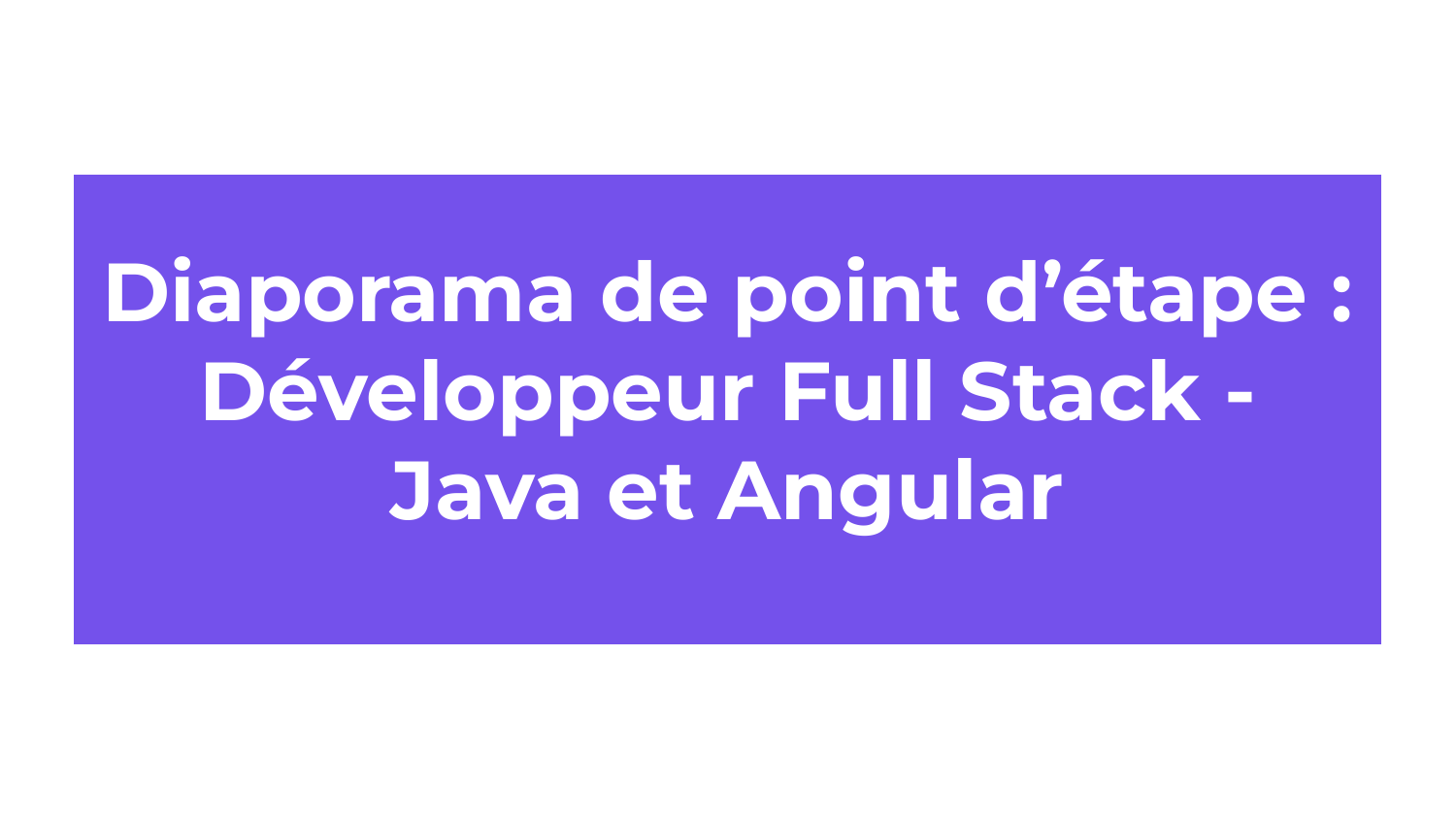

# Diaporama de point d’étape : Développeur Full Stack - Java et Angular